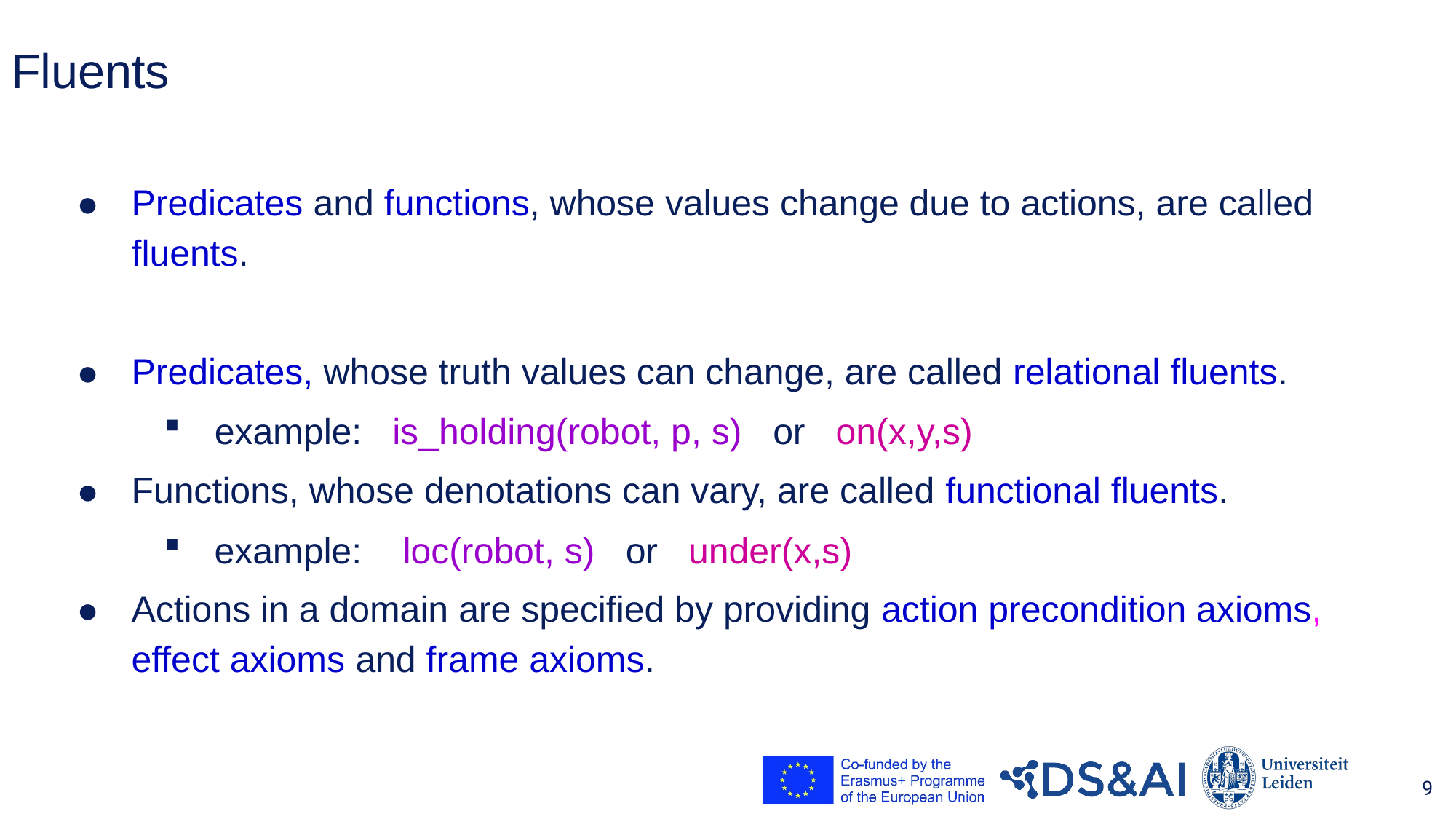

# Fluents
Predicates and functions, whose values change due to actions, are called fluents.

Predicates, whose truth values can change, are called relational fluents.

Functions, whose denotations can vary, are called functional fluents.

Actions in a domain are specified by providing action precondition axioms, effect axioms and frame axioms.

example:   is_holding(robot, p, s)   or   on(x,y,s)

example:    loc(robot, s)   or   under(x,s)

9